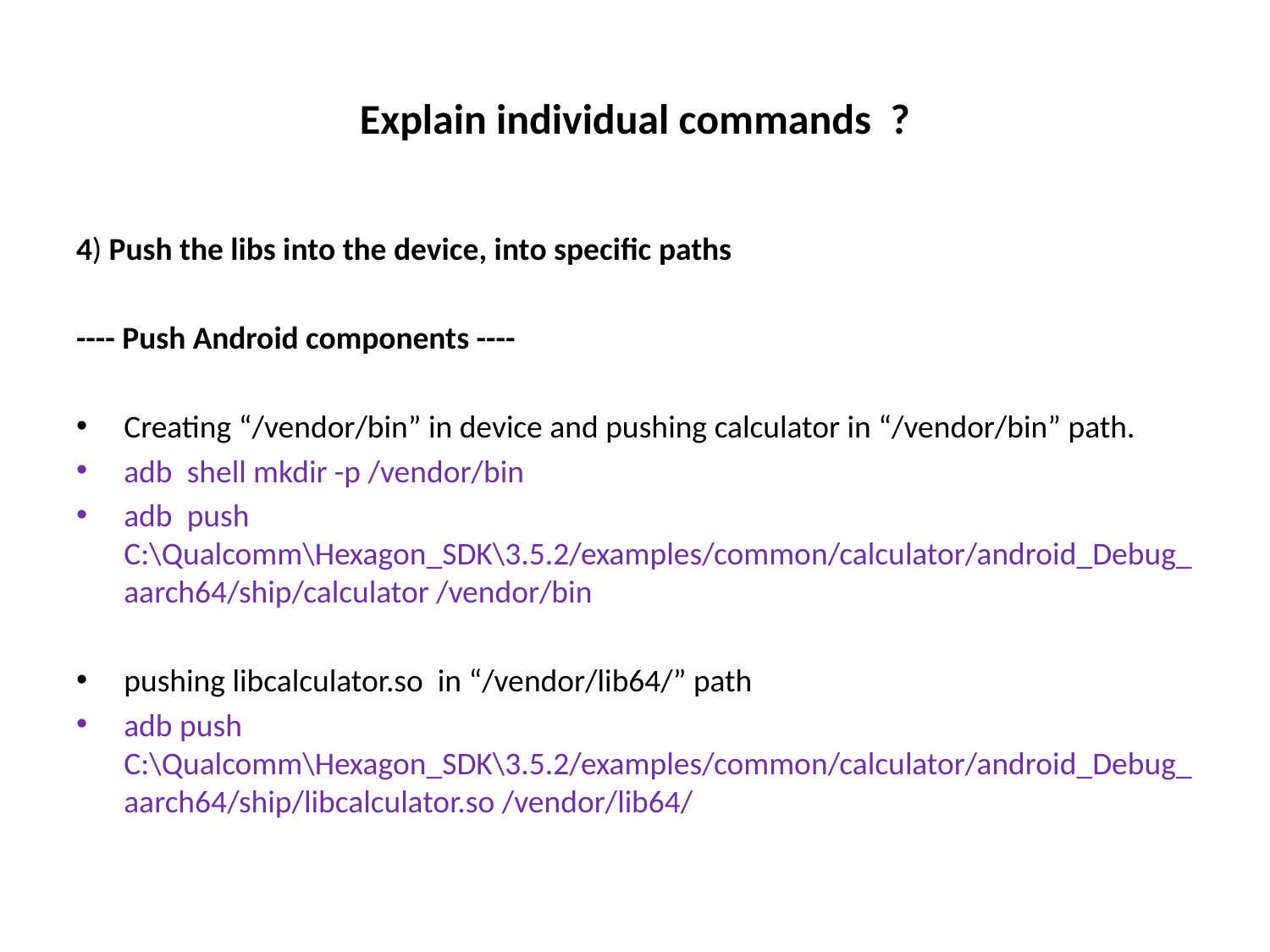

# Explain individual commands  ?
4) Push the libs into the device, into specific paths

---- Push Android components ----

Creating “/vendor/bin” in device and pushing calculator in “/vendor/bin” path.
adb  shell mkdir -p /vendor/bin
adb  push C:\Qualcomm\Hexagon_SDK\3.5.2/examples/common/calculator/android_Debug_aarch64/ship/calculator /vendor/bin

pushing libcalculator.so  in “/vendor/lib64/” path
adb push C:\Qualcomm\Hexagon_SDK\3.5.2/examples/common/calculator/android_Debug_aarch64/ship/libcalculator.so /vendor/lib64/